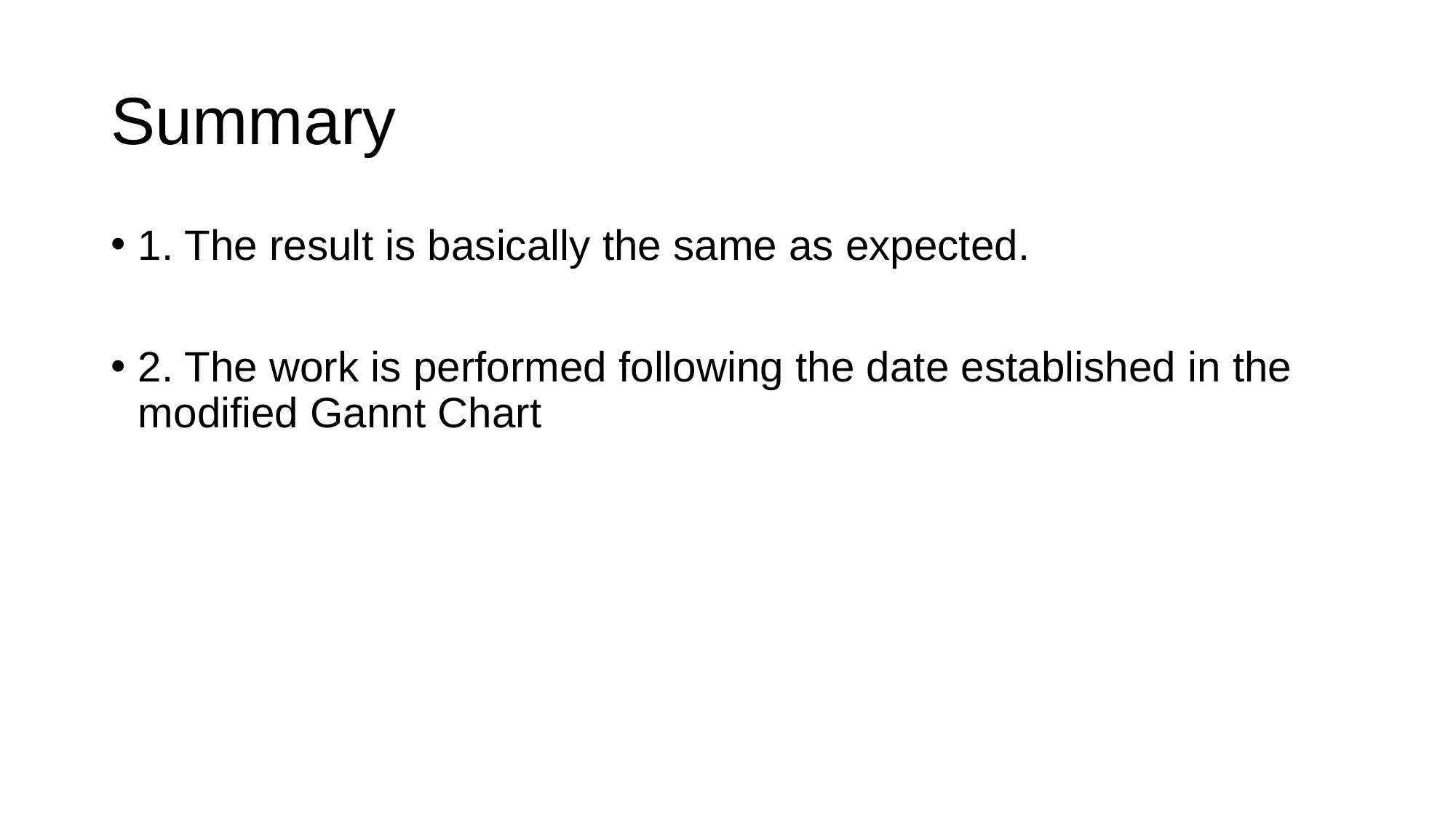

# Summary
1. The result is basically the same as expected.

2. The work is performed following the date established in the modified Gannt Chart